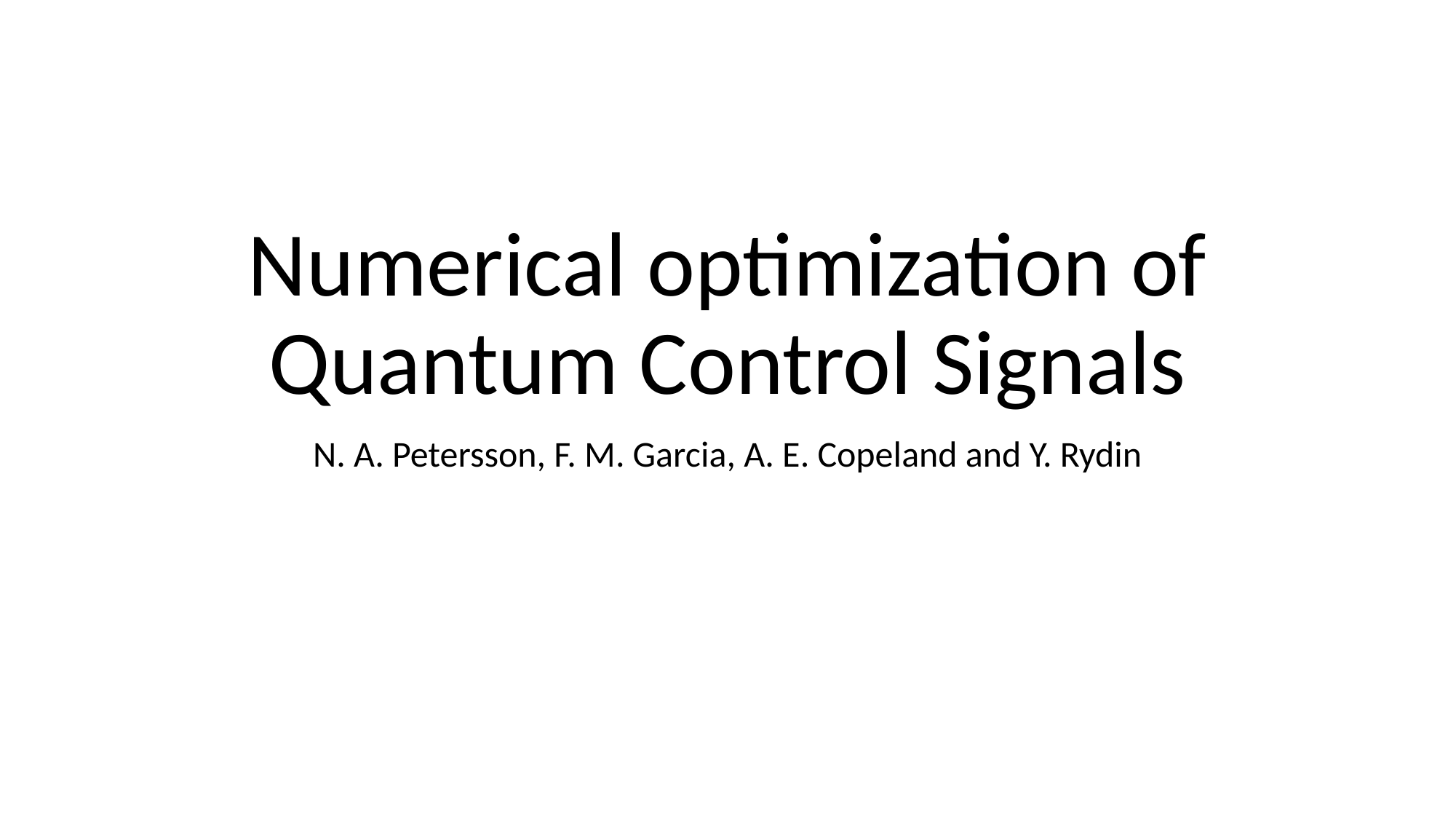

# Numerical optimization of Quantum Control Signals
N. A. Petersson, F. M. Garcia, A. E. Copeland and Y. Rydin